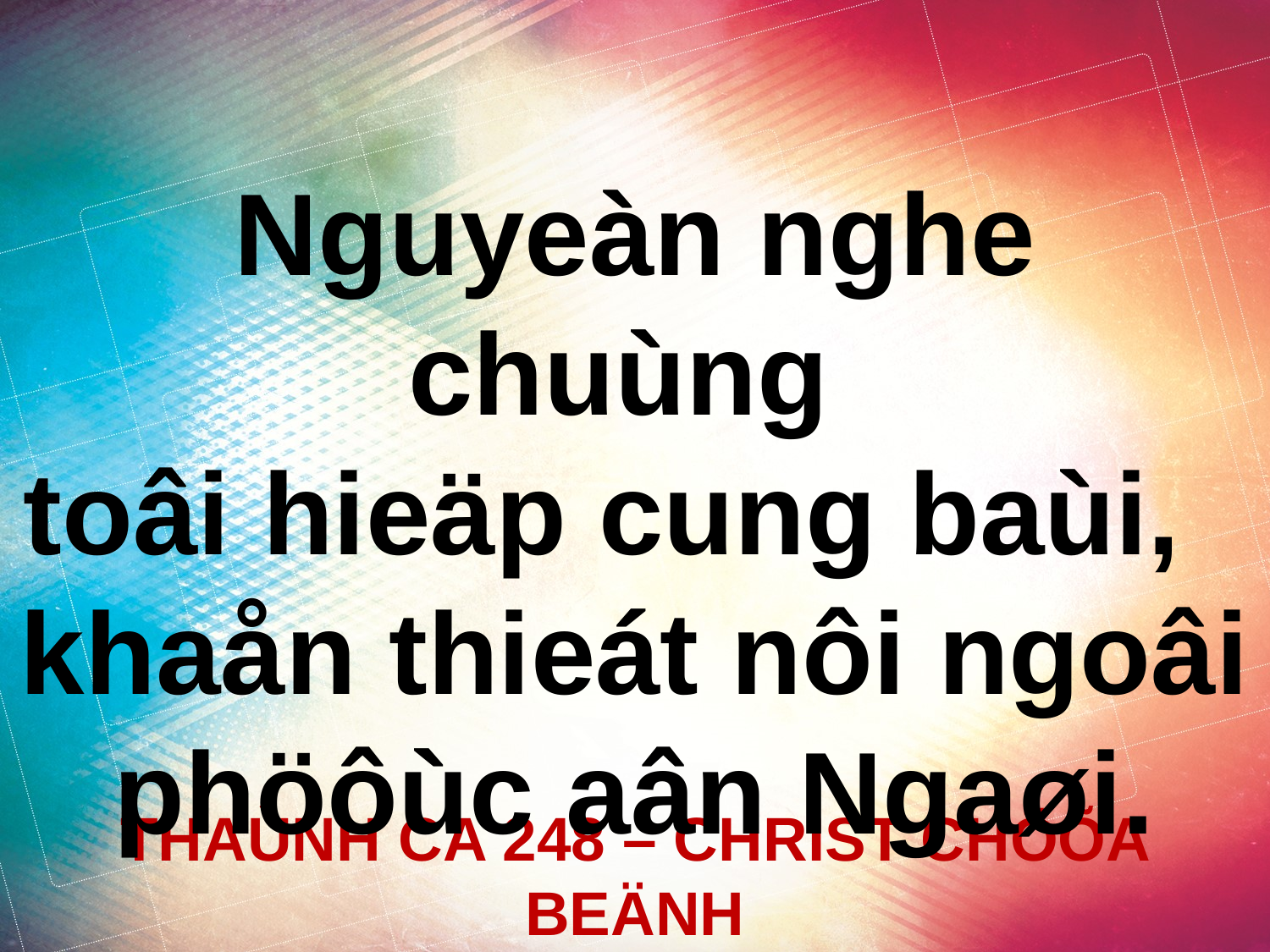

Nguyeàn nghe chuùng
toâi hieäp cung baùi,
khaån thieát nôi ngoâi phöôùc aân Ngaøi.
THAÙNH CA 248 – CHRIST CHÖÕA BEÄNH